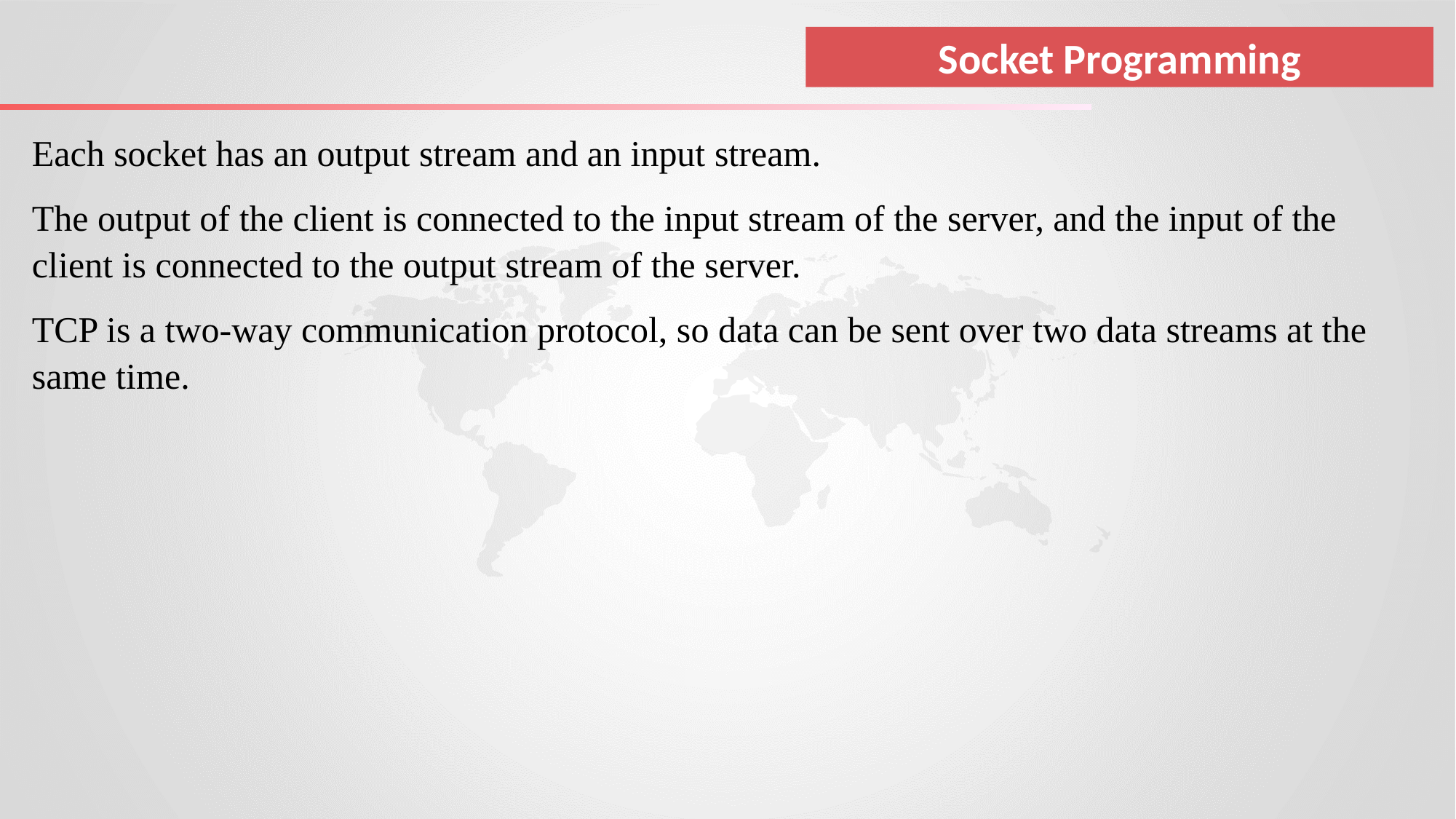

Socket Programming

Each socket has an output stream and an input stream.
The output of the client is connected to the input stream of the server, and the input of the client is connected to the output stream of the server.
TCP is a two-way communication protocol, so data can be sent over two data streams at the same time.